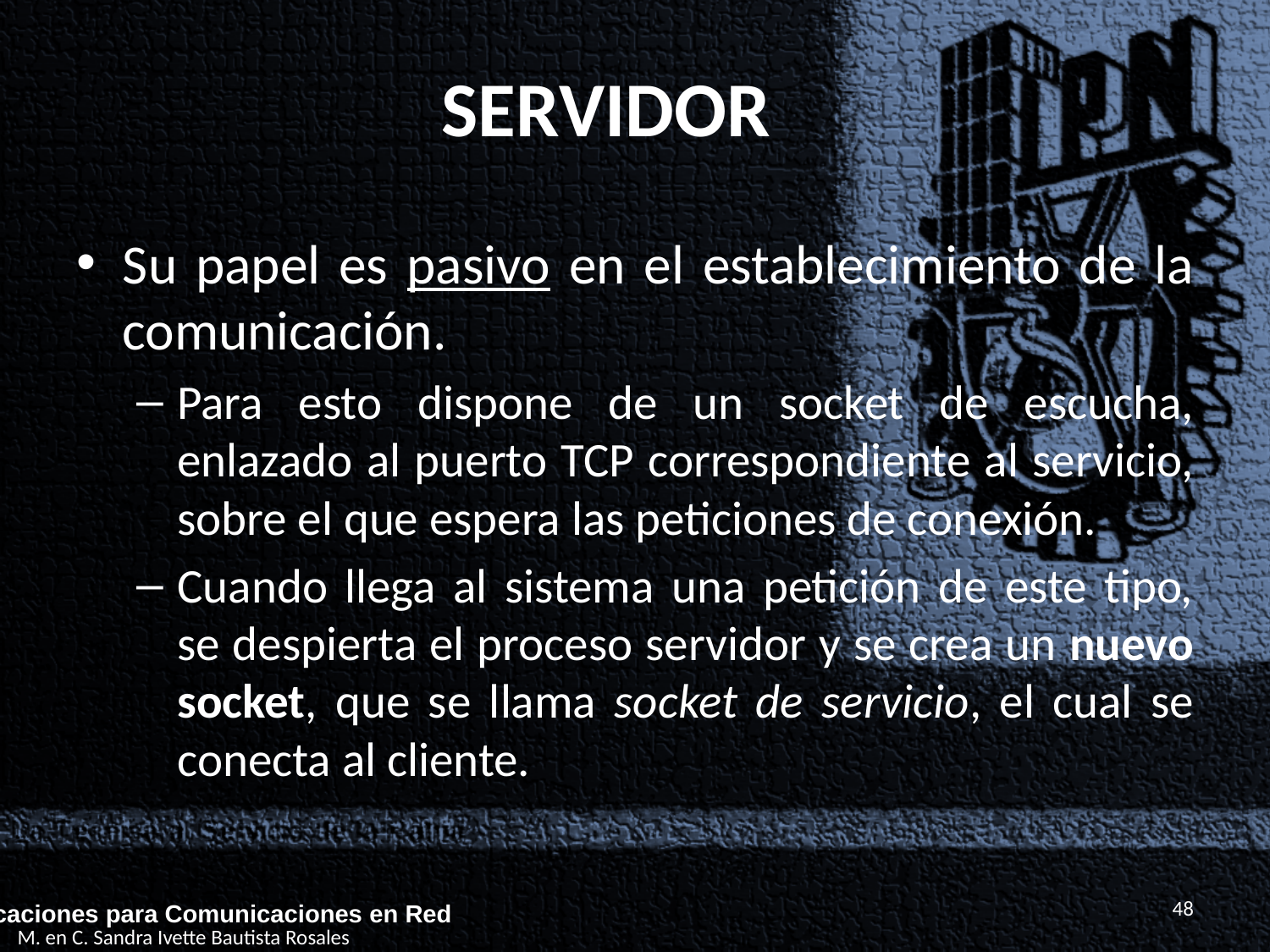

# SERVIDOR
Su papel es pasivo en el establecimiento de la comunicación.
Para esto dispone de un socket de escucha, enlazado al puerto TCP correspondiente al servicio, sobre el que espera las peticiones de conexión.
Cuando llega al sistema una petición de este tipo, se despierta el proceso servidor y se crea un nuevo socket, que se llama socket de servicio, el cual se conecta al cliente.

48
Aplicaciones para Comunicaciones en Red
M. en C. Sandra Ivette Bautista Rosales